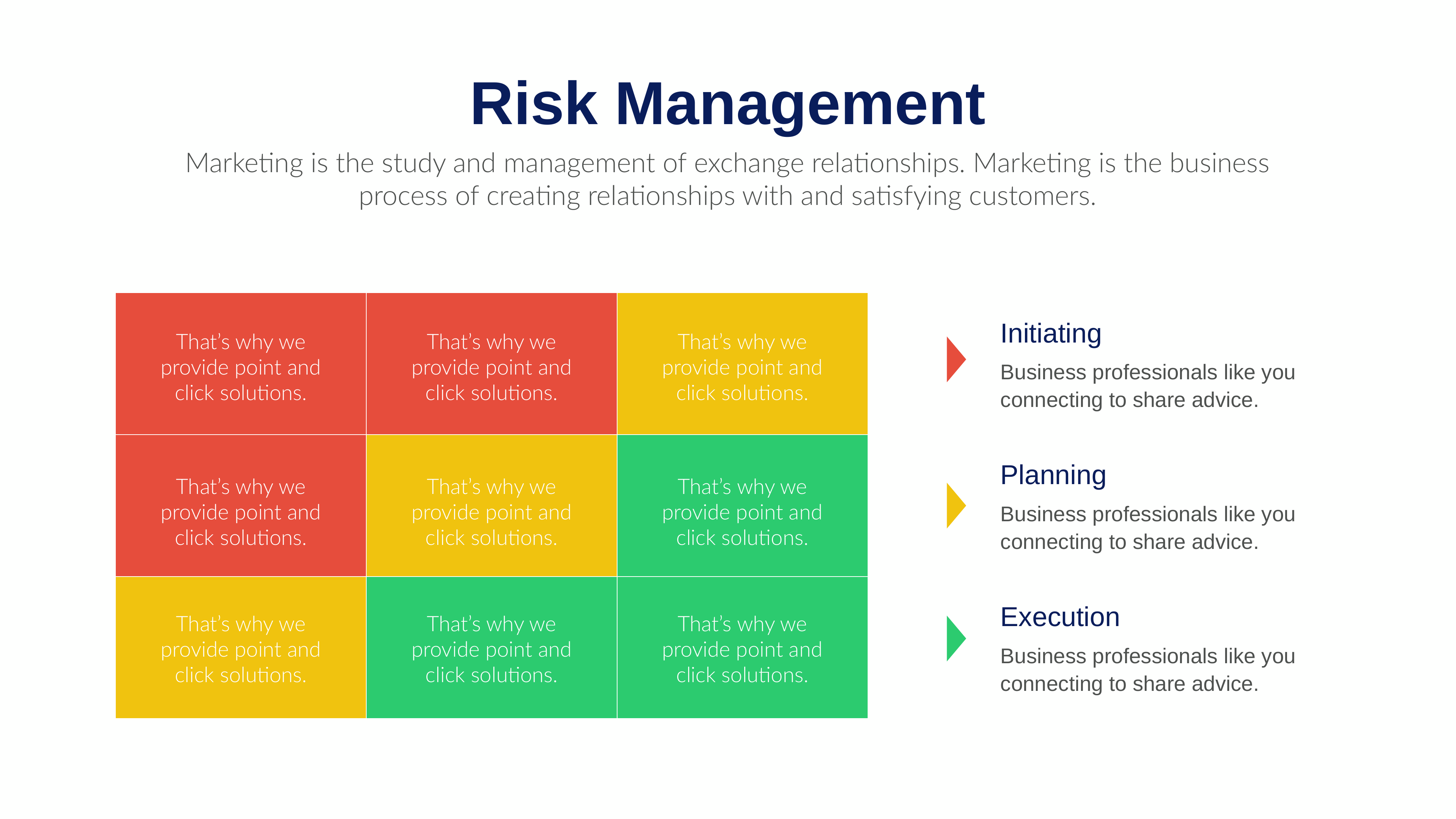

Risk Management
Marketing is the study and management of exchange relationships. Marketing is the business process of creating relationships with and satisfying customers.

That’s why we provide point and click solutions.
That’s why we provide point and click solutions.
That’s why we provide point and click solutions.

That’s why we provide point and click solutions.
That’s why we provide point and click solutions.
That’s why we provide point and click solutions.

That’s why we provide point and click solutions.
That’s why we provide point and click solutions.
That’s why we provide point and click solutions.
Initiating

Business professionals like you connecting to share advice.
Planning
Business professionals like you connecting to share advice.

Execution

Business professionals like you connecting to share advice.